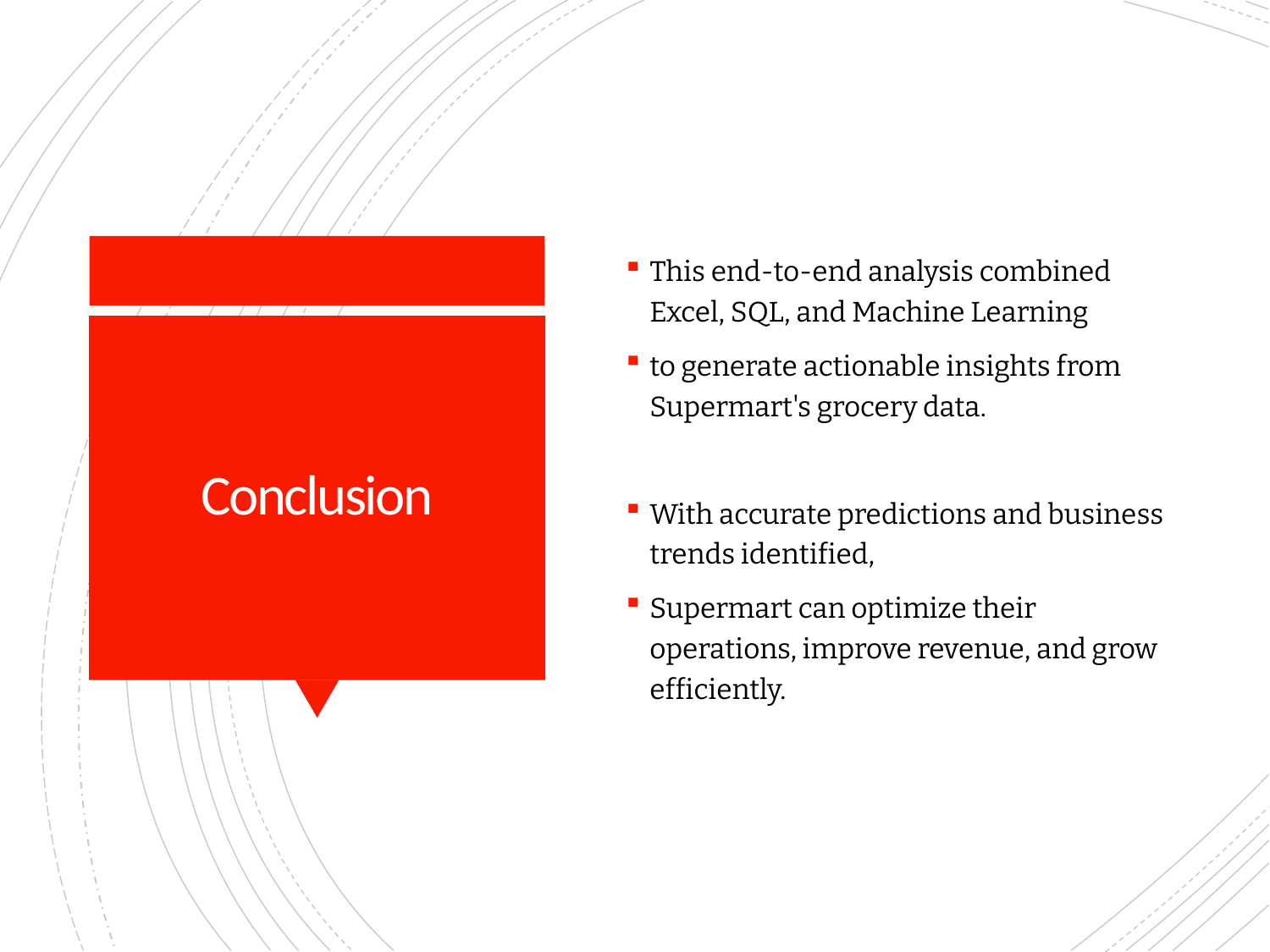

This end-to-end analysis combined Excel, SQL, and Machine Learning
to generate actionable insights from Supermart's grocery data.

With accurate predictions and business trends identified,
Supermart can optimize their operations, improve revenue, and grow efficiently.
# Conclusion